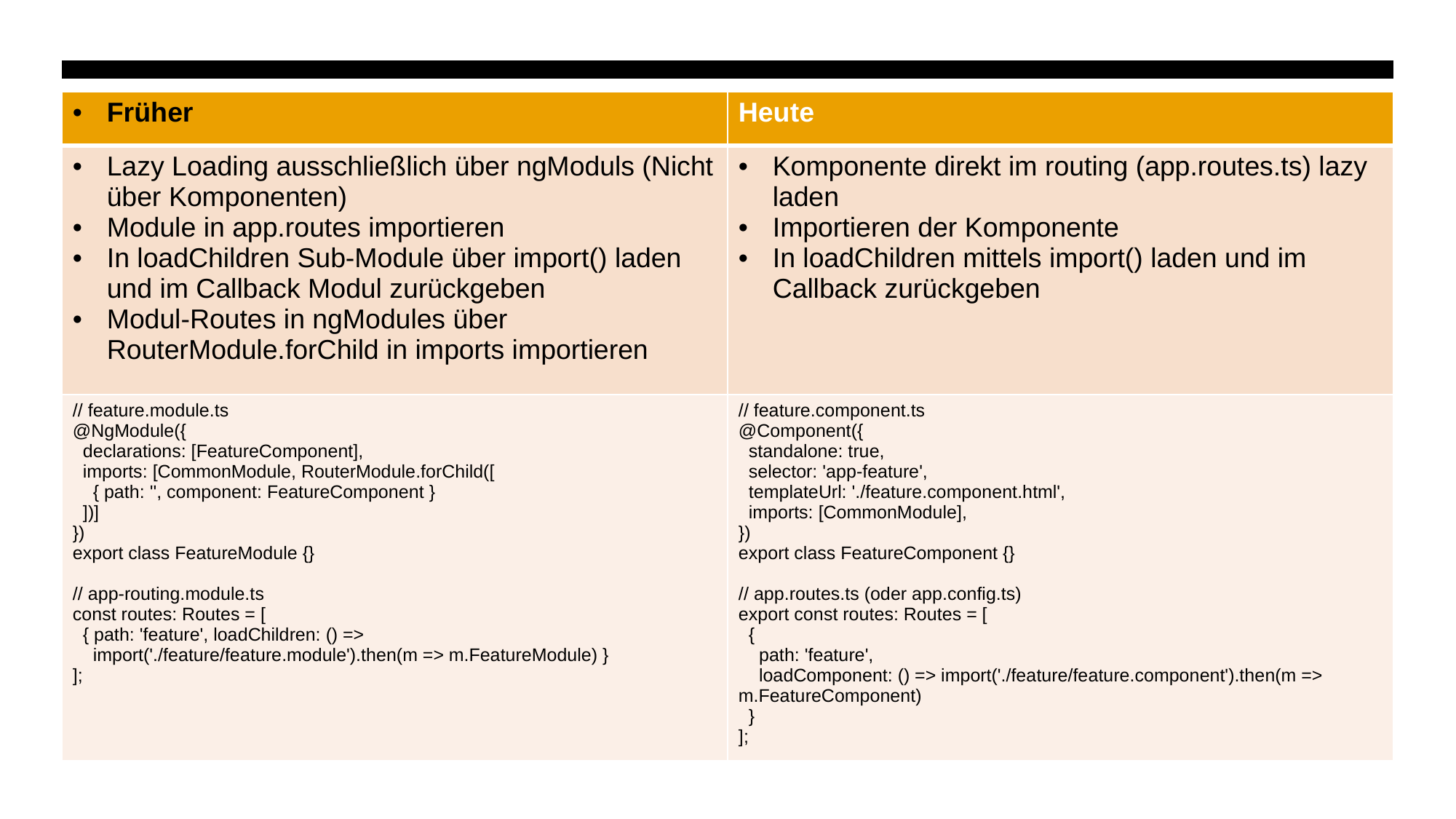

| Früher | Heute |
| --- | --- |
| Lazy Loading ausschließlich über ngModuls (Nicht über Komponenten) Module in app.routes importieren In loadChildren Sub-Module über import() laden und im Callback Modul zurückgeben Modul-Routes in ngModules über RouterModule.forChild in imports importieren | Komponente direkt im routing (app.routes.ts) lazy laden Importieren der Komponente In loadChildren mittels import() laden und im Callback zurückgeben |
| // feature.module.ts @NgModule({   declarations: [FeatureComponent],   imports: [CommonModule, RouterModule.forChild([     { path: '', component: FeatureComponent }   ])] }) export class FeatureModule {} // app-routing.module.ts const routes: Routes = [   { path: 'feature', loadChildren: () =>     import('./feature/feature.module').then(m => m.FeatureModule) } ]; | // feature.component.ts @Component({   standalone: true,   selector: 'app-feature',   templateUrl: './feature.component.html',   imports: [CommonModule], }) export class FeatureComponent {} // app.routes.ts (oder app.config.ts) export const routes: Routes = [   {     path: 'feature',     loadComponent: () => import('./feature/feature.component').then(m => m.FeatureComponent)   } ]; |